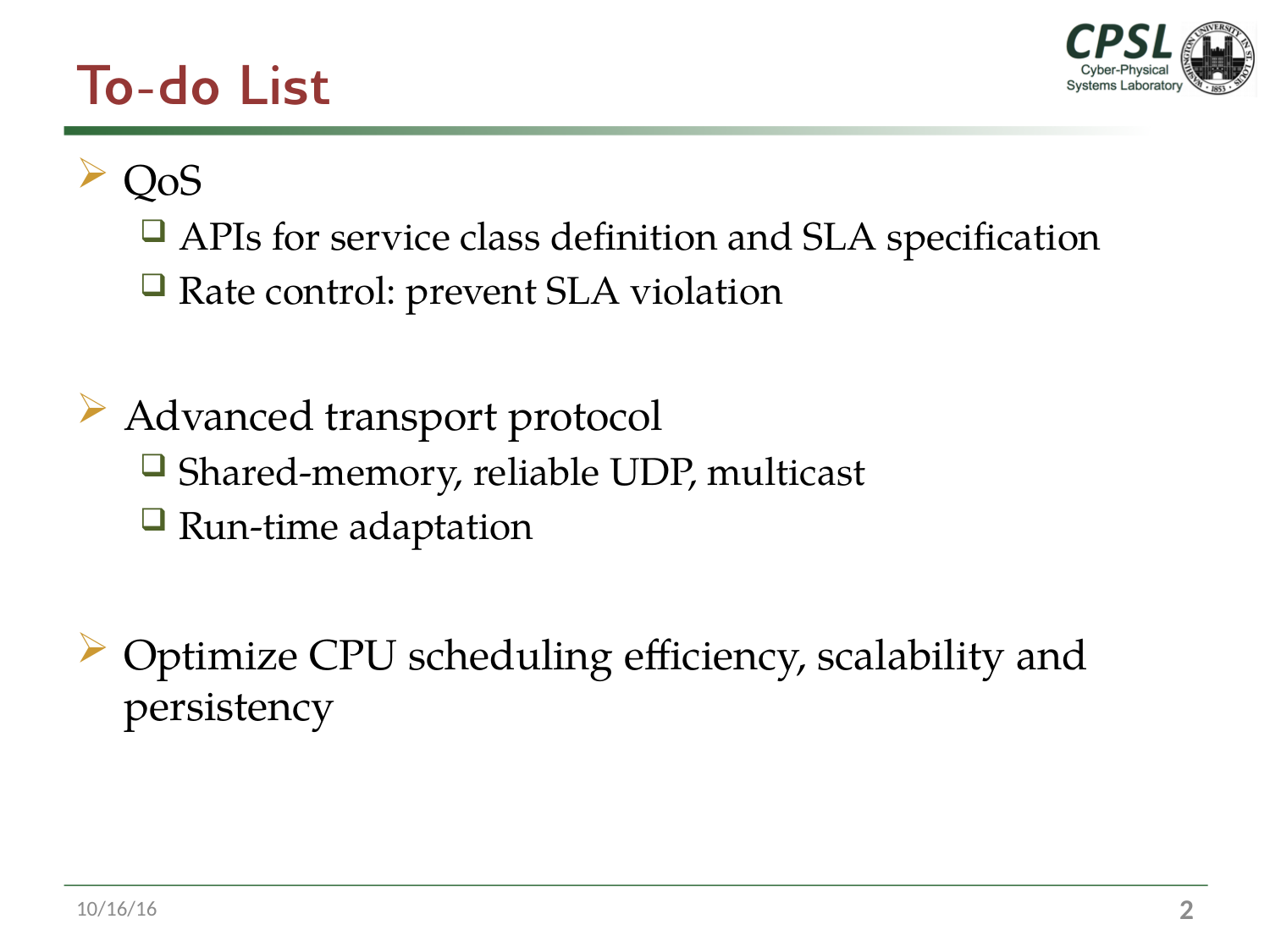

# To-do List
QoS
APIs for service class definition and SLA specification
Rate control: prevent SLA violation

Advanced transport protocol
Shared-memory, reliable UDP, multicast
Run-time adaptation

Optimize CPU scheduling efficiency, scalability and persistency
10/16/16

2